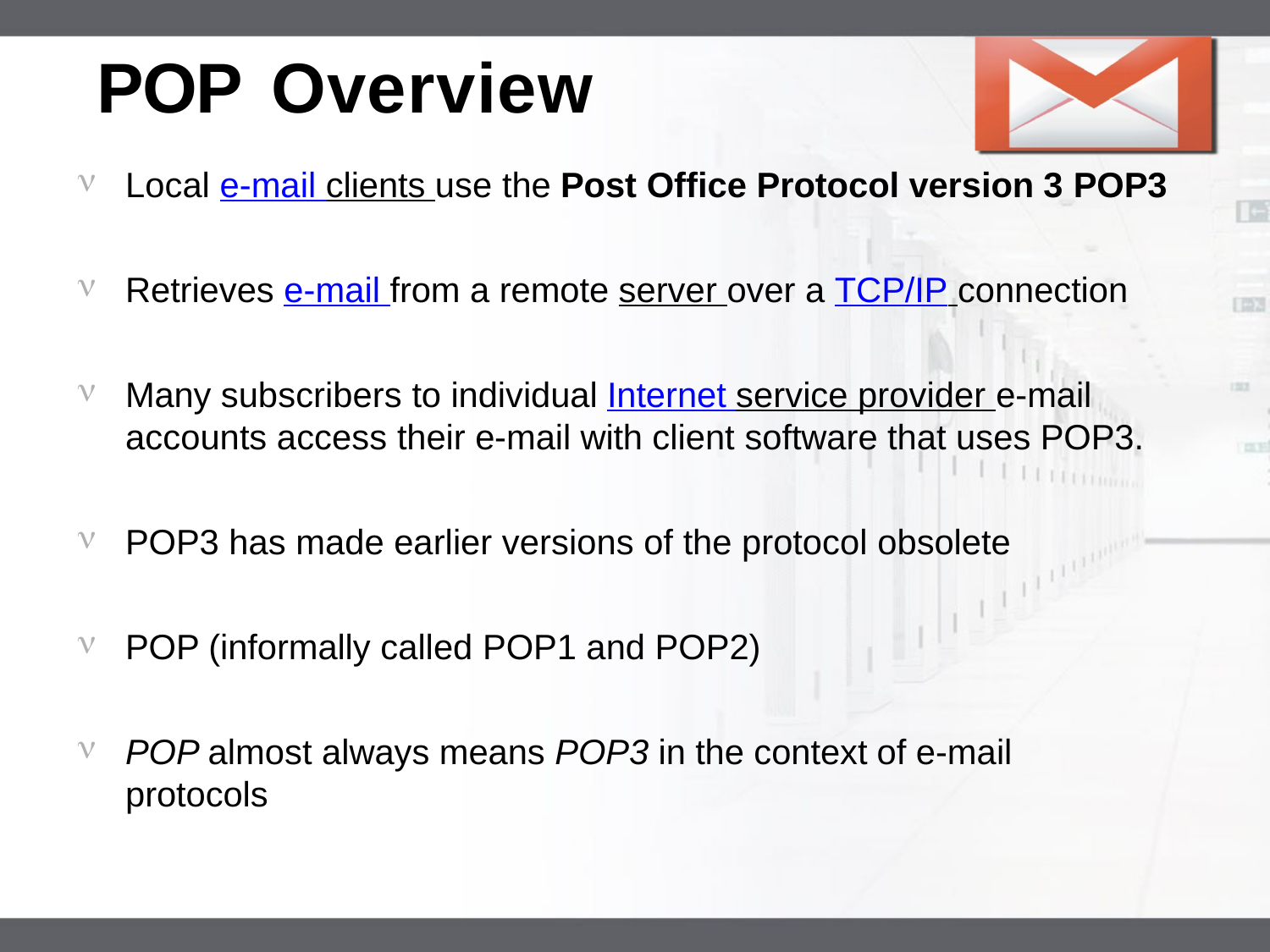

# POP Overview

LOGO

Local e-mail clients use the Post Office Protocol version 3 POP3

Retrieves e-mail from a remote server over a TCP/IP connection

Many subscribers to individual Internet service provider e-mail  accounts access their e-mail with client software that uses POP3.

POP3 has made earlier versions of the protocol obsolete

POP (informally called POP1 and POP2)

POP almost always means POP3 in the context of e-mail protocols